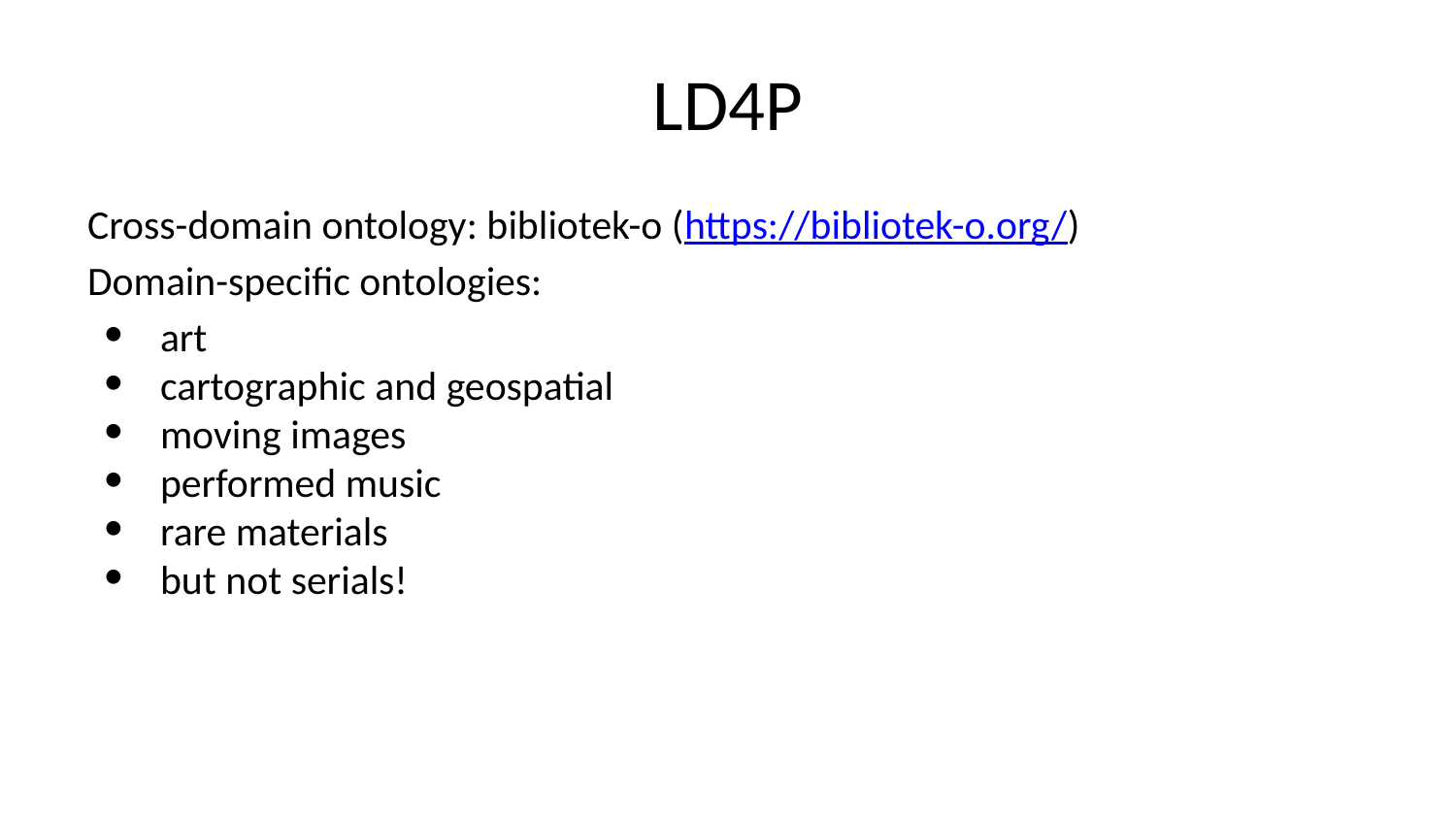

# LD4P
Cross-domain ontology: bibliotek-o (https://bibliotek-o.org/)
Domain-specific ontologies:
art
cartographic and geospatial
moving images
performed music
rare materials
but not serials!